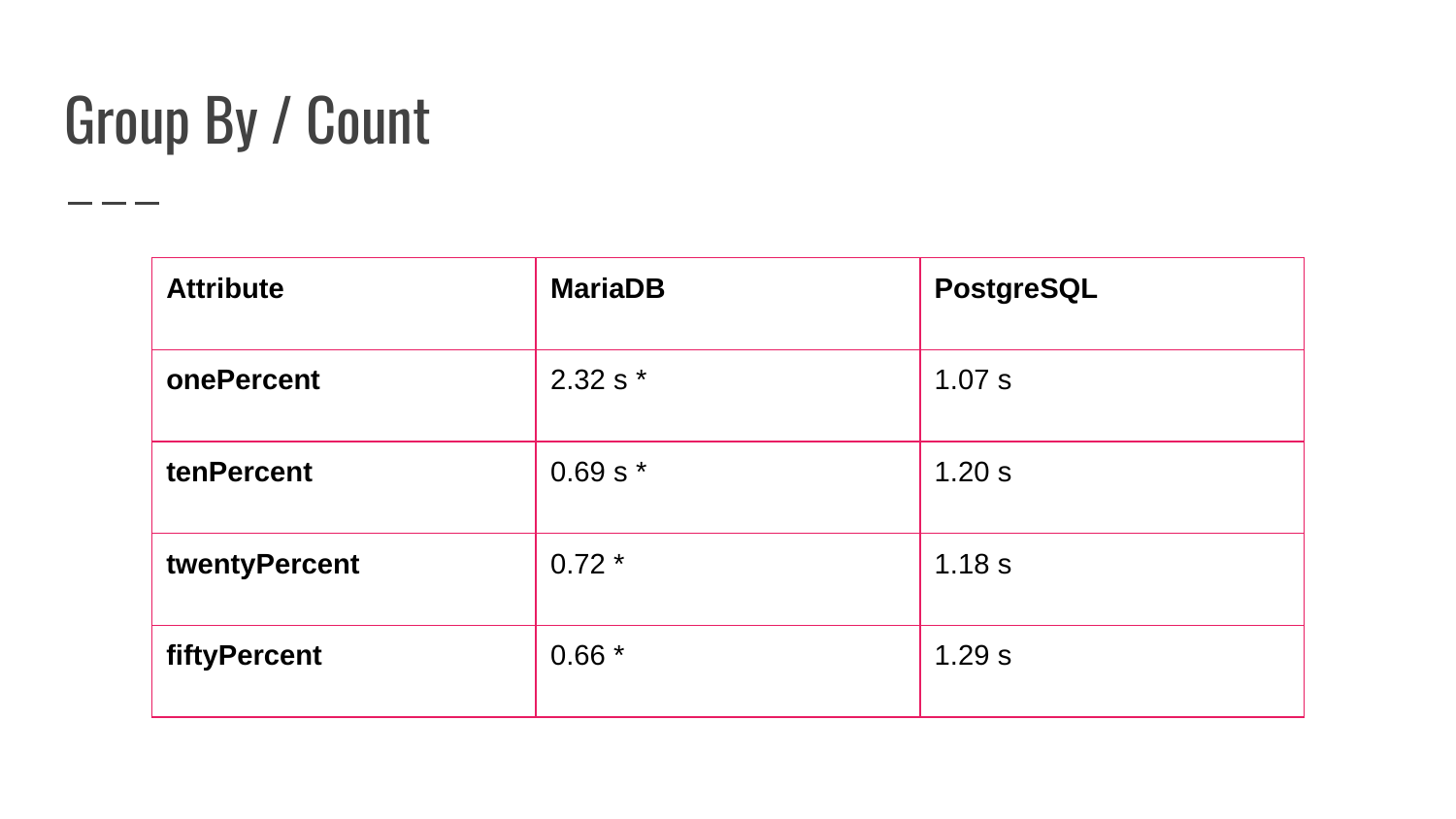

# Group By / Count

| Attribute | MariaDB | PostgreSQL |
| --- | --- | --- |
| onePercent | 2.32 s \* | 1.07 s |
| tenPercent | 0.69 s \* | 1.20 s |
| twentyPercent | 0.72 \* | 1.18 s |
| fiftyPercent | 0.66 \* | 1.29 s |